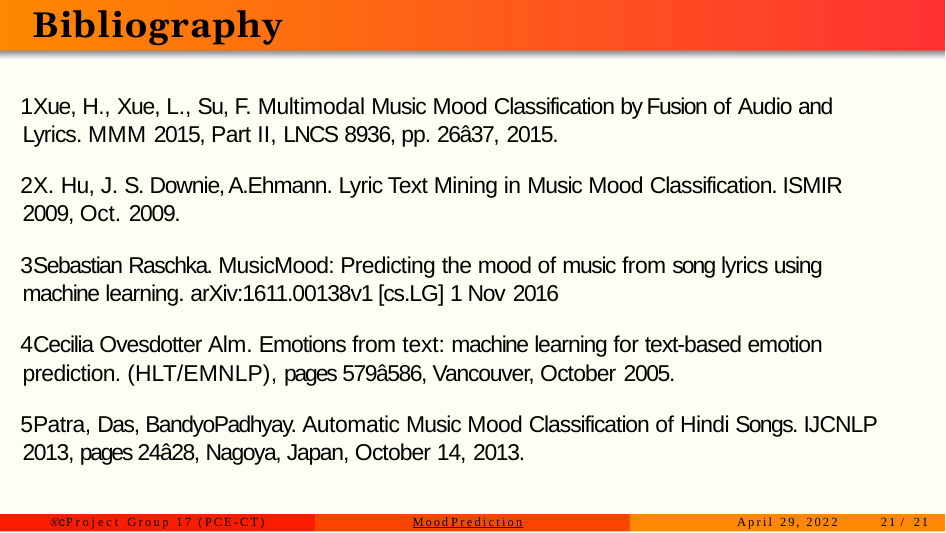

# Bibliography
Xue, H., Xue, L., Su, F. Multimodal Music Mood Classification by Fusion of Audio and  Lyrics. MMM 2015, Part II, LNCS 8936, pp. 26â37, 2015.
X. Hu, J. S. Downie, A.Ehmann. Lyric Text Mining in Music Mood Classification. ISMIR  2009, Oct. 2009.
Sebastian Raschka. MusicMood: Predicting the mood of music from song lyrics using  machine learning. arXiv:1611.00138v1 [cs.LG] 1 Nov 2016
Cecilia Ovesdotter Alm. Emotions from text: machine learning for text-based emotion  prediction. (HLT/EMNLP), pages 579â586, Vancouver, October 2005.
Patra, Das, BandyoPadhyay. Automatic Music Mood Classification of Hindi Songs. IJCNLP  2013, pages 24â28, Nagoya, Japan, October 14, 2013.
Ⓧc Project Group 17 (PCE-CT)

Mood Prediction
April 29, 2022
21 / 21